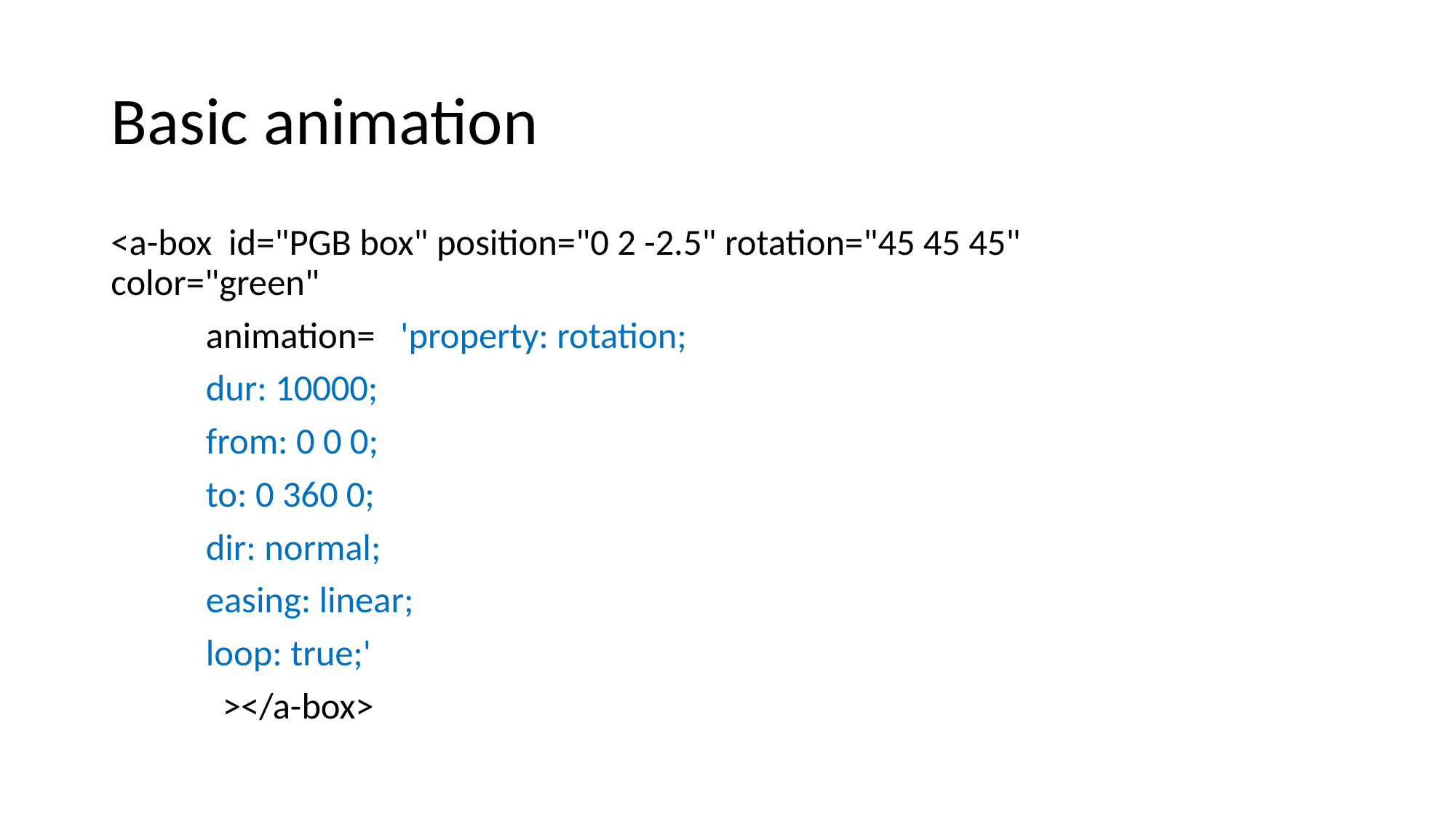

# Basic animation
<a-box  id="PGB box" position="0 2 -2.5" rotation="45 45 45" 		color="green"
	animation=   'property: rotation;
			dur: 10000;
			from: 0 0 0;
			to: 0 360 0;
			dir: normal;
			easing: linear;
			loop: true;'
	  ></a-box>